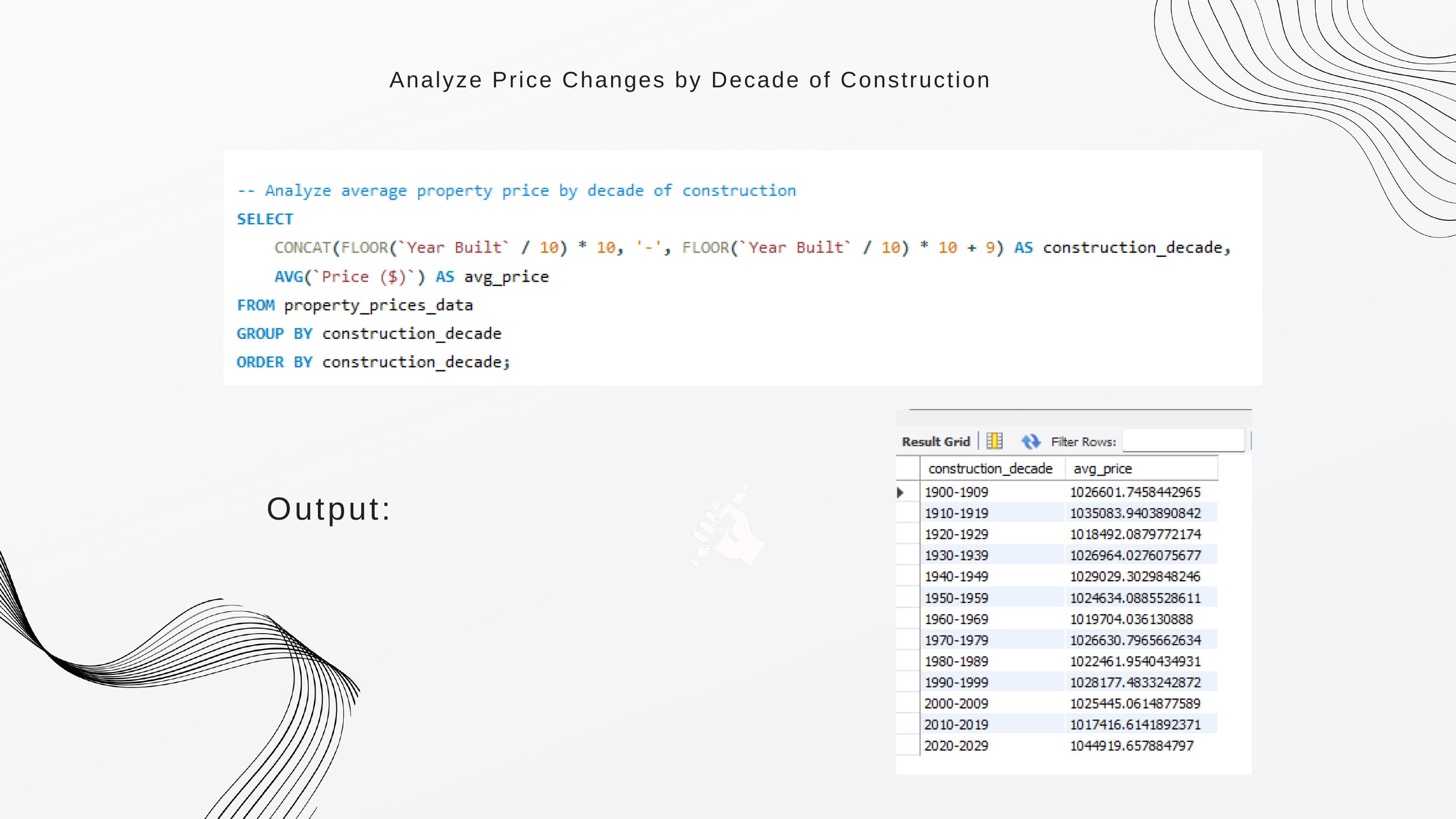

Analyze Price Changes by Decade of Construction

Output: